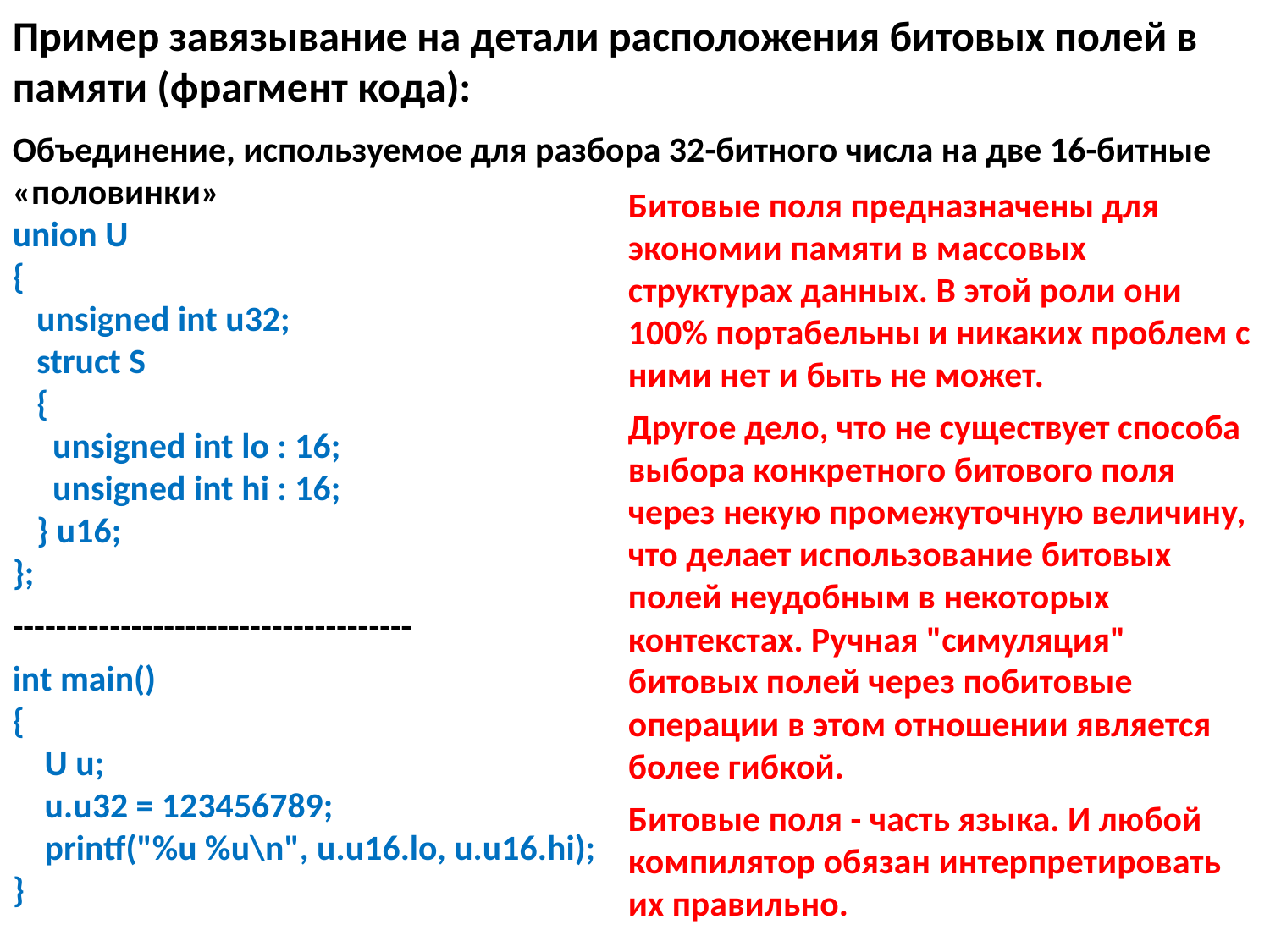

Пример завязывание на детали расположения битовых полей в памяти (фрагмент кода):
Объединение, используемое для разбора 32-битного числа на две 16-битные «половинки»
union U
{
   unsigned int u32;
   struct S
   {
     unsigned int lo : 16;
     unsigned int hi : 16;
   } u16;
};
-------------------------------------
int main()
{
    U u;
    u.u32 = 123456789;
    printf("%u %u\n", u.u16.lo, u.u16.hi);
}
Битовые поля предназначены для экономии памяти в массовых структурах данных. В этой роли они 100% портабельны и никаких проблем с ними нет и быть не может.
Другое дело, что не существует способа выбора конкретного битового поля через некую промежуточную величину, что делает использование битовых полей неудобным в некоторых контекстах. Ручная "симуляция" битовых полей через побитовые операции в этом отношении является более гибкой.
Битовые поля - часть языка. И любой компилятор обязан интерпретировать их правильно.